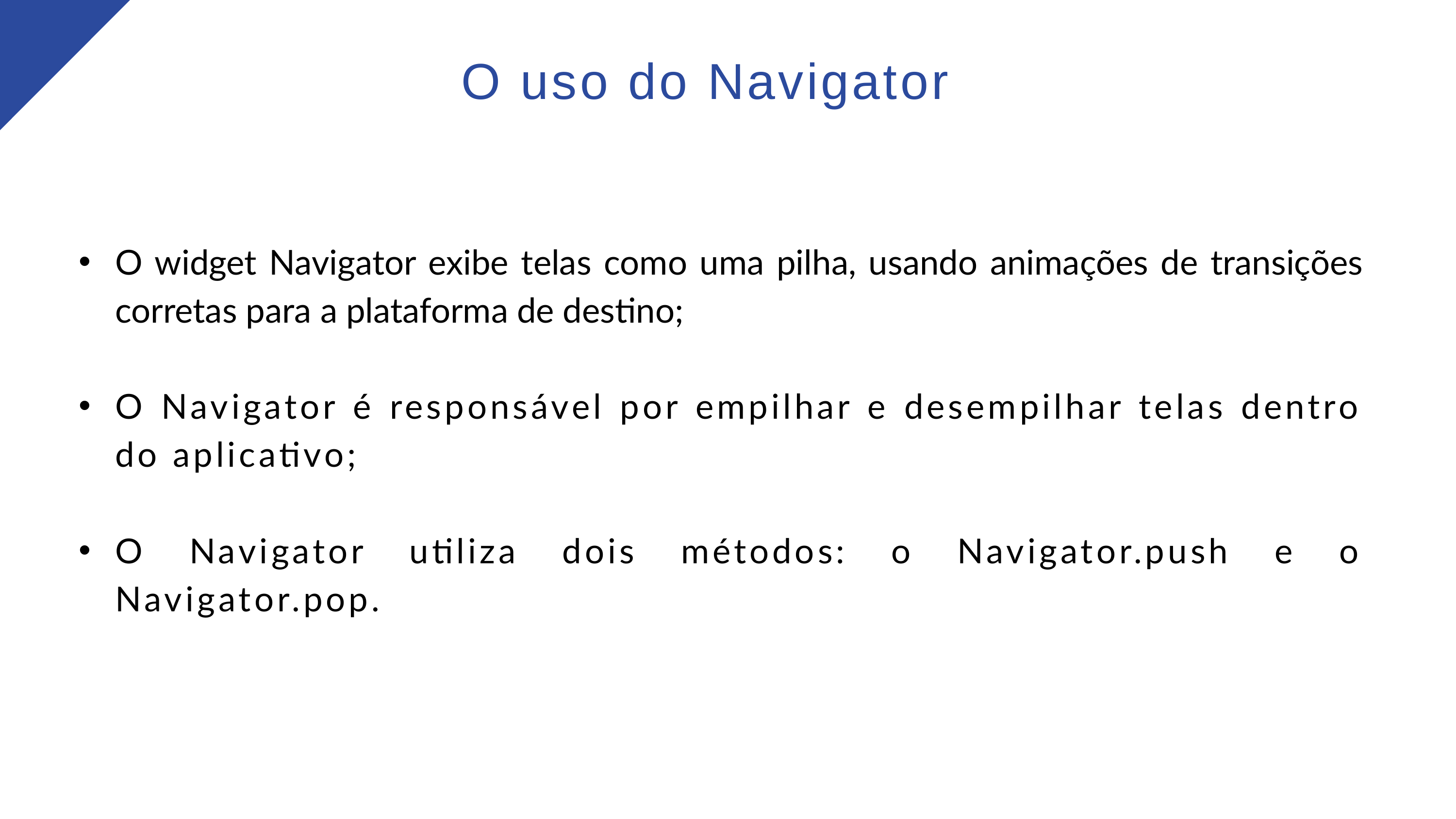

O uso do Navigator
O widget Navigator exibe telas como uma pilha, usando animações de transições corretas para a plataforma de destino;

O Navigator é responsável por empilhar e desempilhar telas dentro do aplicativo;

O Navigator utiliza dois métodos: o Navigator.push e o Navigator.pop.